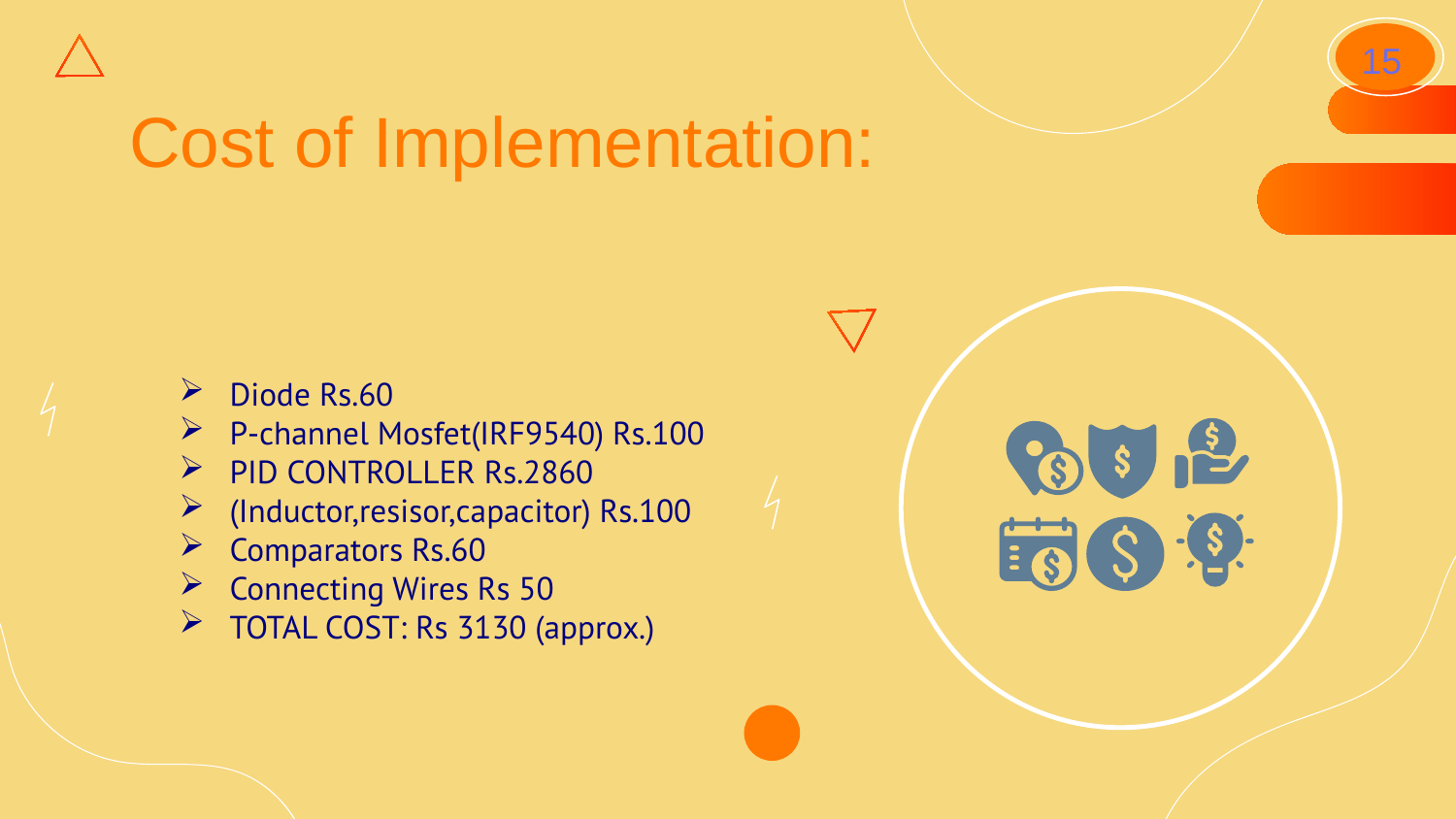

# Cost of Implementation:
15

Diode Rs.60
P-channel Mosfet(IRF9540) Rs.100
PID CONTROLLER Rs.2860
(Inductor,resisor,capacitor) Rs.100
Comparators Rs.60
Connecting Wires Rs 50
TOTAL COST: Rs 3130 (approx.)